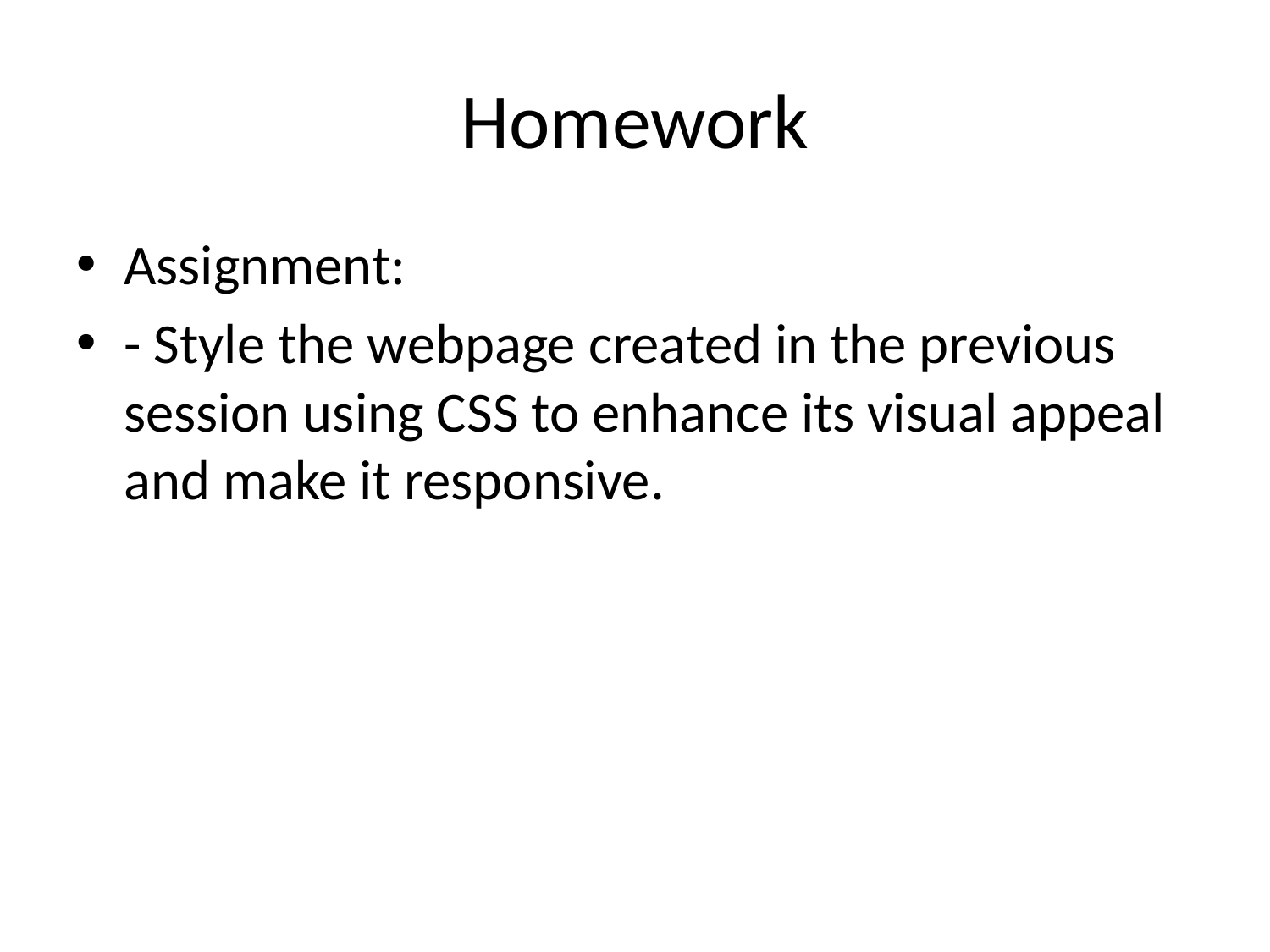

# Homework
Assignment:
- Style the webpage created in the previous session using CSS to enhance its visual appeal and make it responsive.